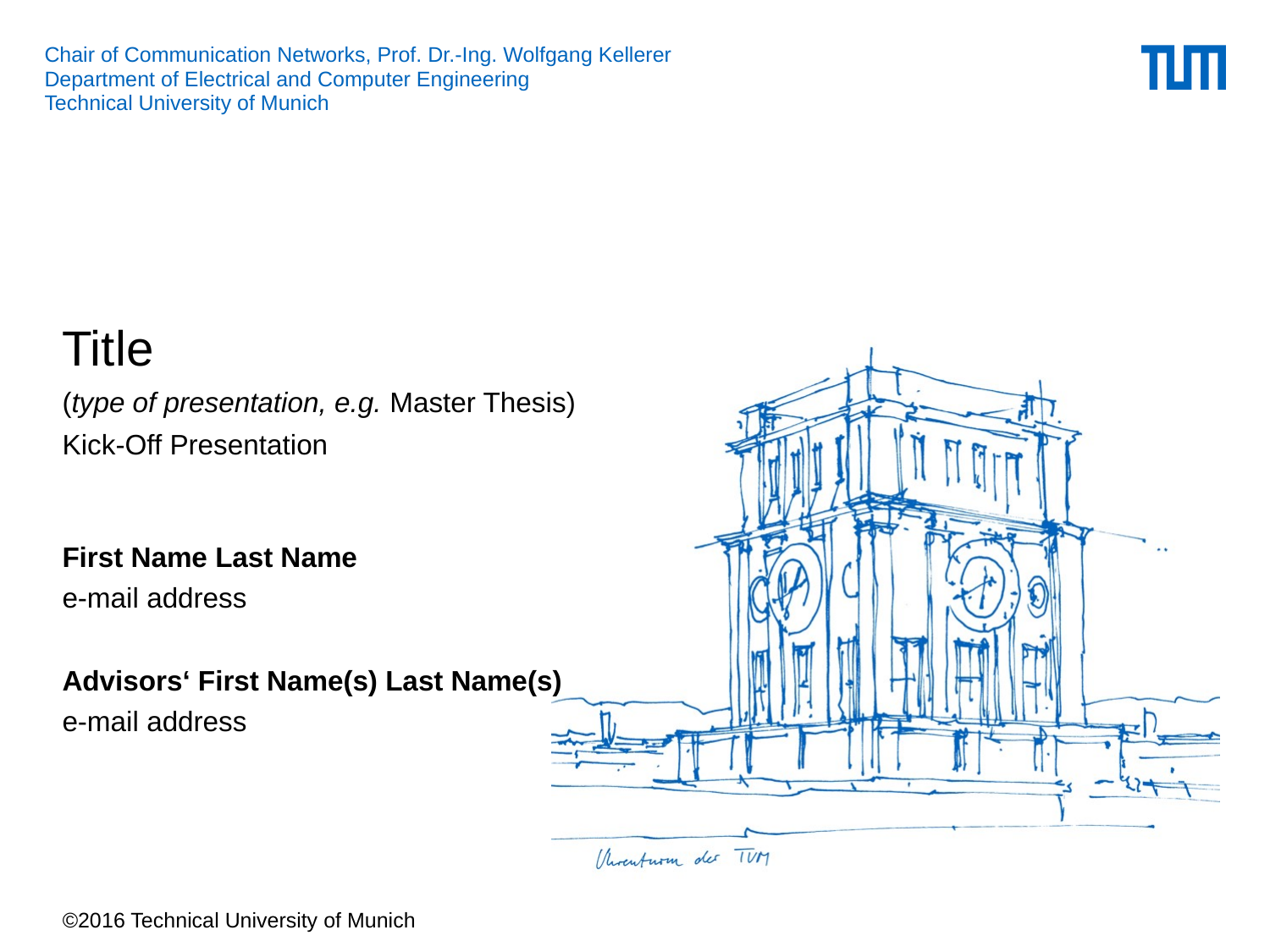

# Title (type of presentation, e.g. Master Thesis) Kick-Off Presentation
First Name Last Name
e-mail address

Advisors‘ First Name(s) Last Name(s)
e-mail address